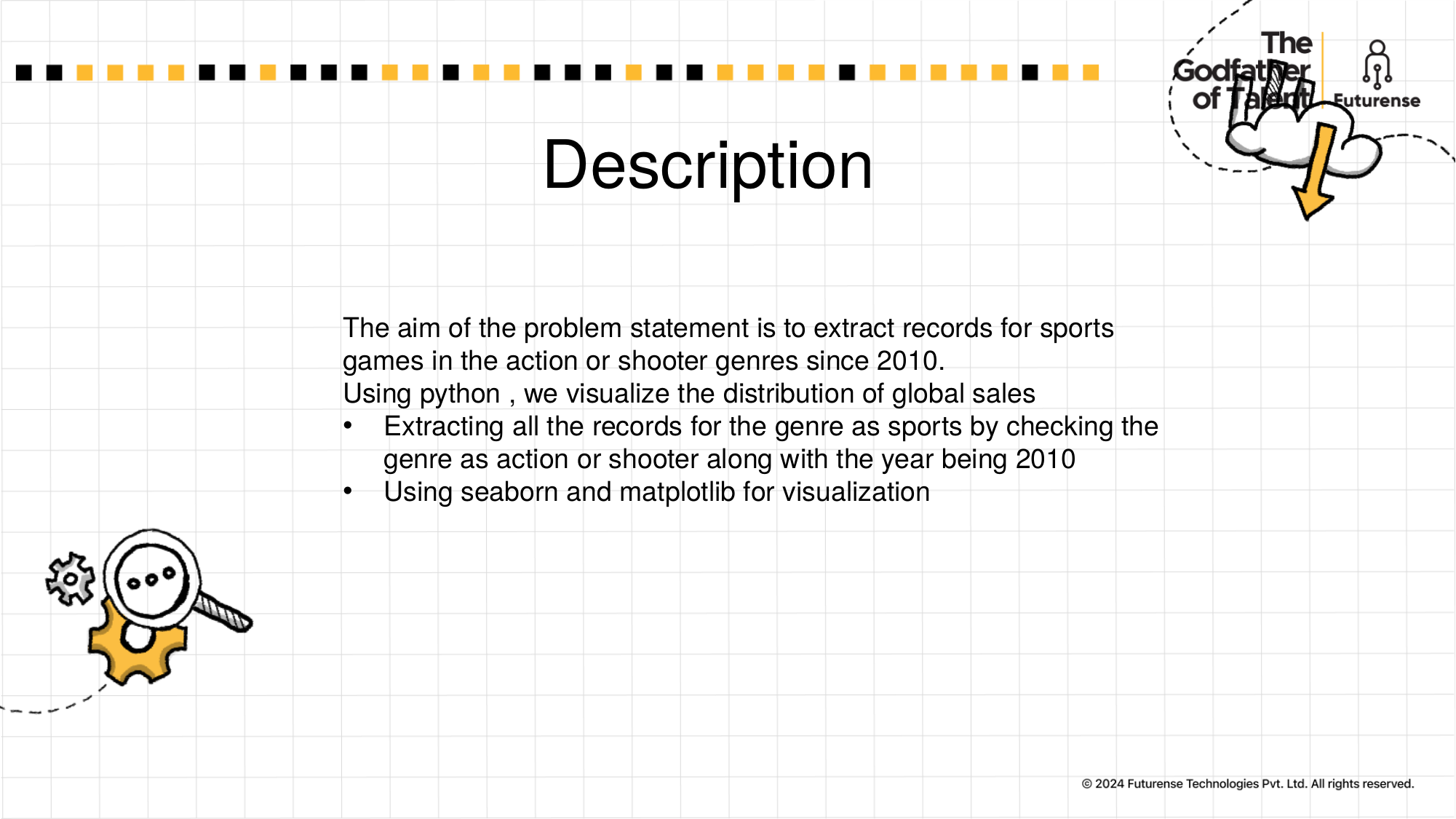

# Description
The aim of the problem statement is to extract records for sports games in the action or shooter genres since 2010.
Using python , we visualize the distribution of global sales
Extracting all the records for the genre as sports by checking the genre as action or shooter along with the year being 2010
Using seaborn and matplotlib for visualization